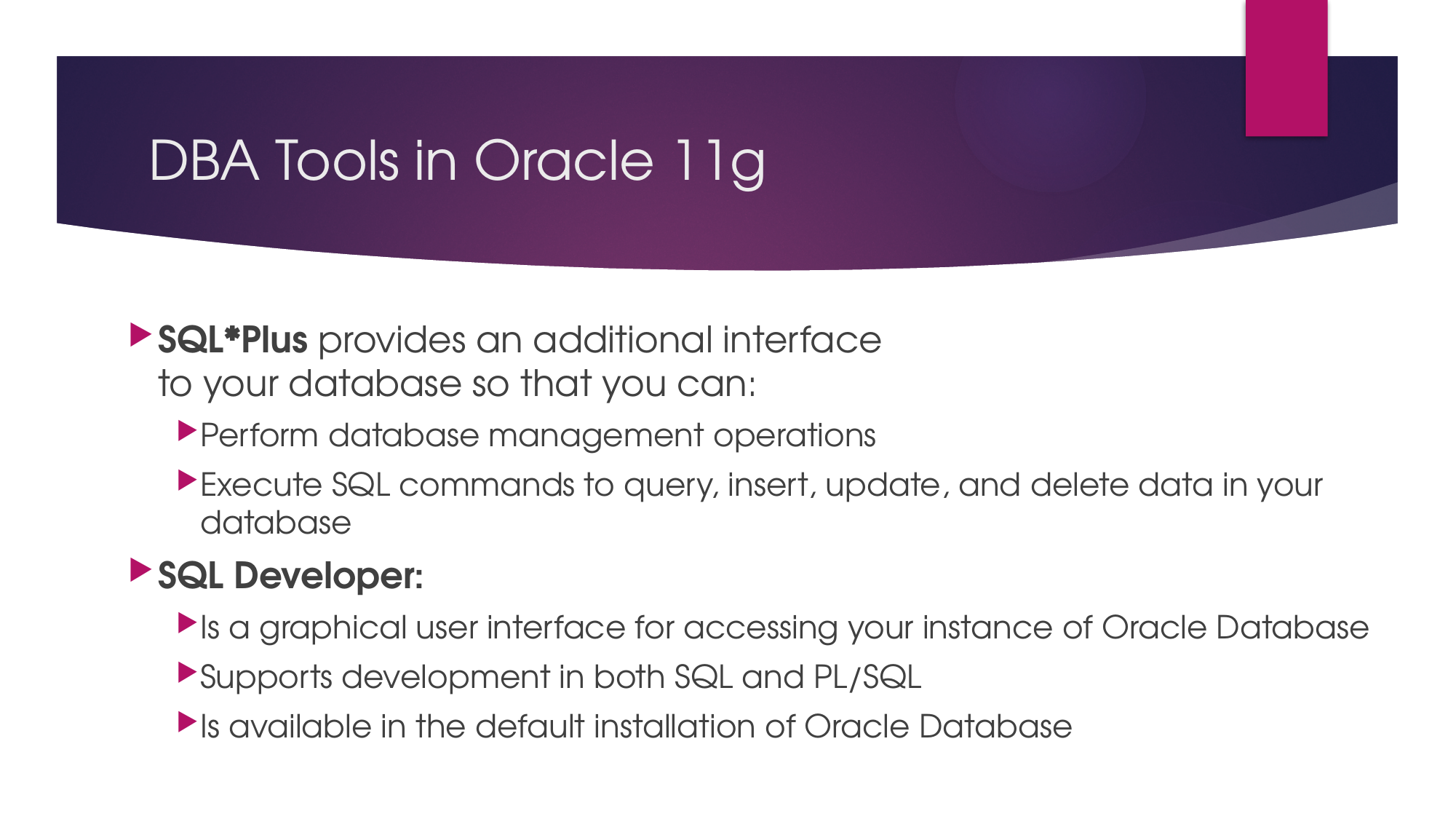

# DBA Tools in Oracle 11g
SQL*Plus provides an additional interface
to your database so that you can:
Perform database management operations
Execute SQL commands to query, insert, update, and delete data in your database
SQL Developer:
Is a graphical user interface for accessing your instance of Oracle Database
Supports development in both SQL and PL/SQL
Is available in the default installation of Oracle Database